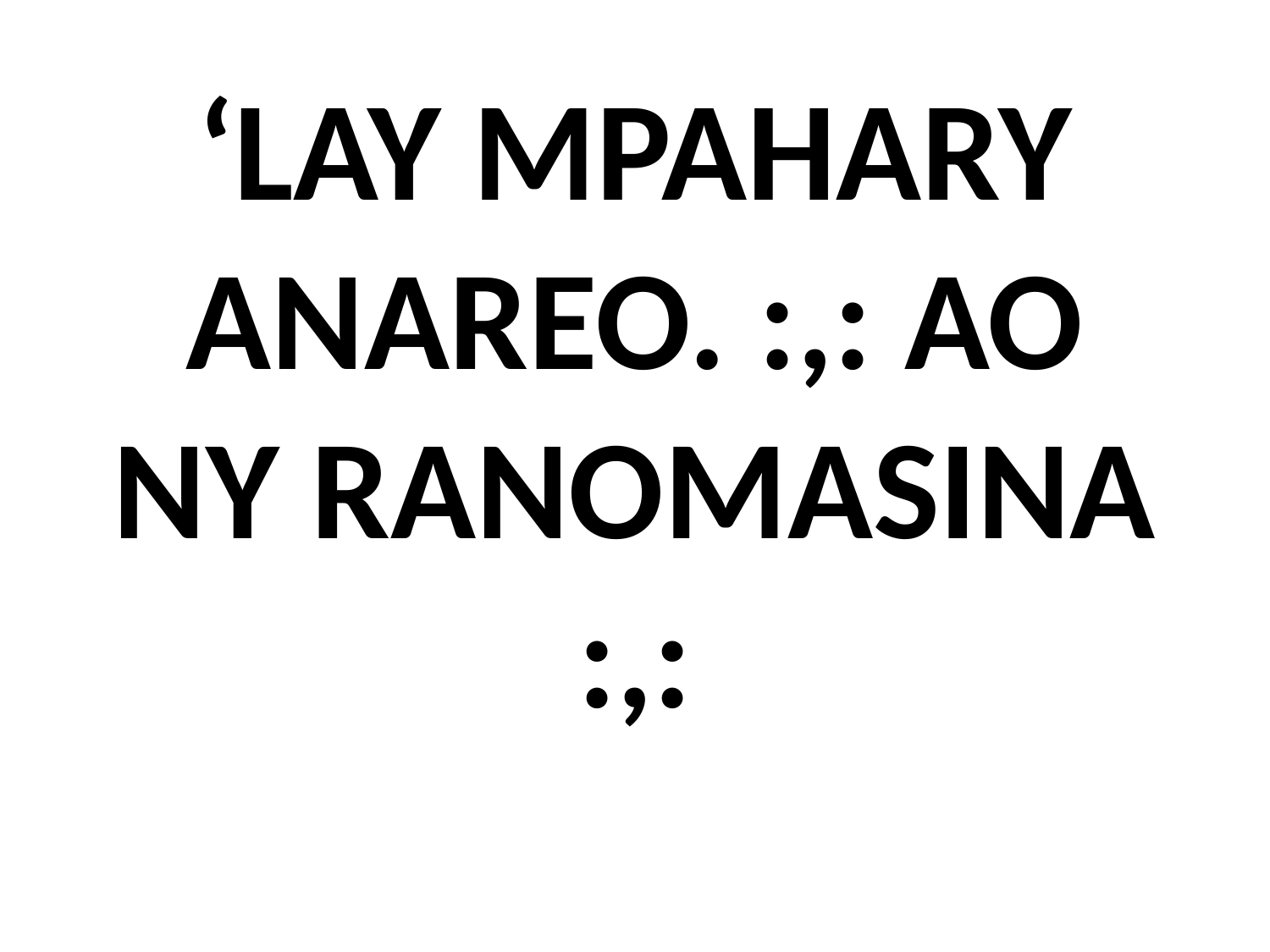

# ‘LAY MPAHARY ANAREO. :,: AO NY RANOMASINA :,: